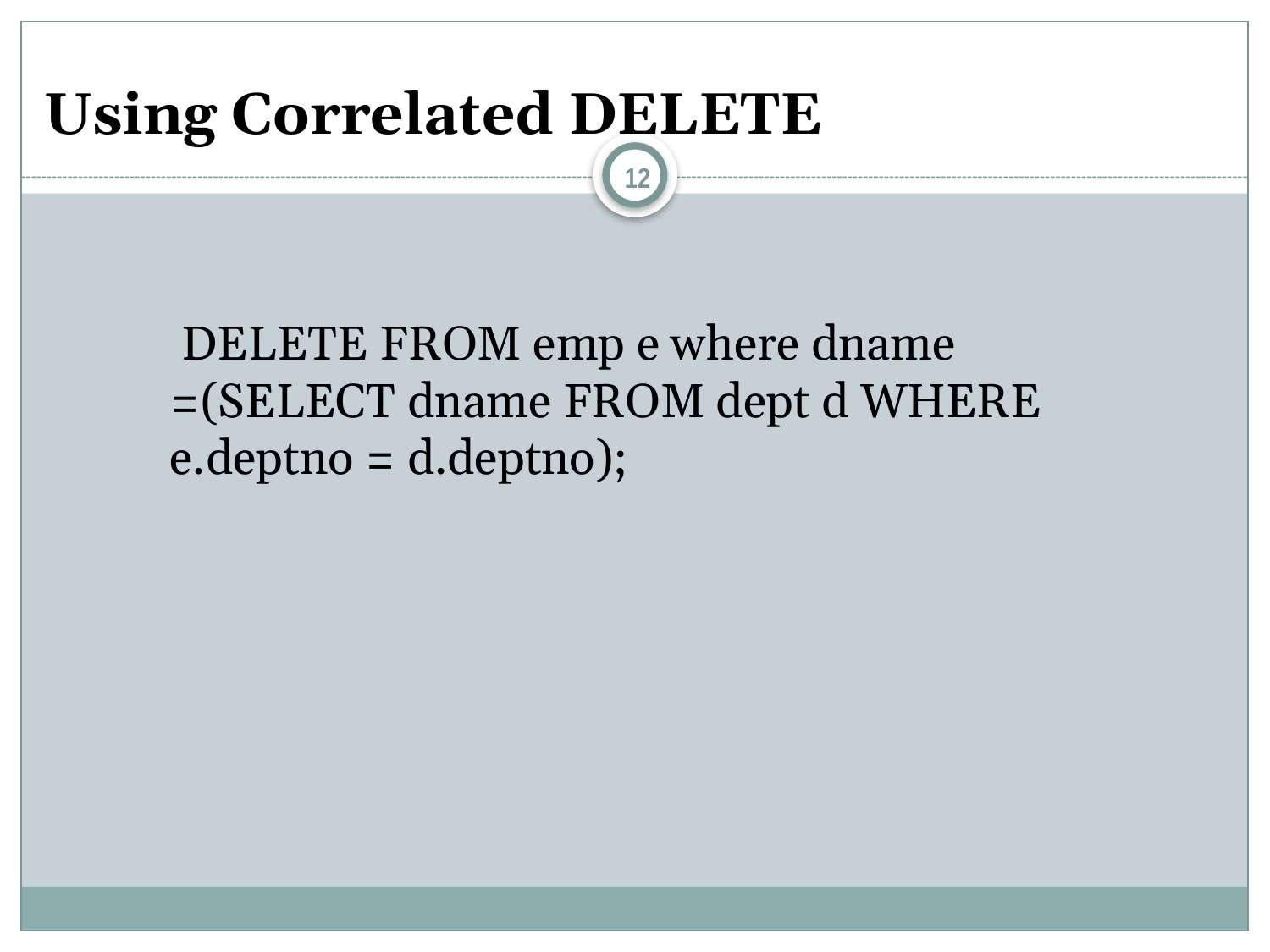

# Using Correlated DELETE
12
 DELETE FROM emp e where dname =(SELECT dname FROM dept d WHERE e.deptno = d.deptno);